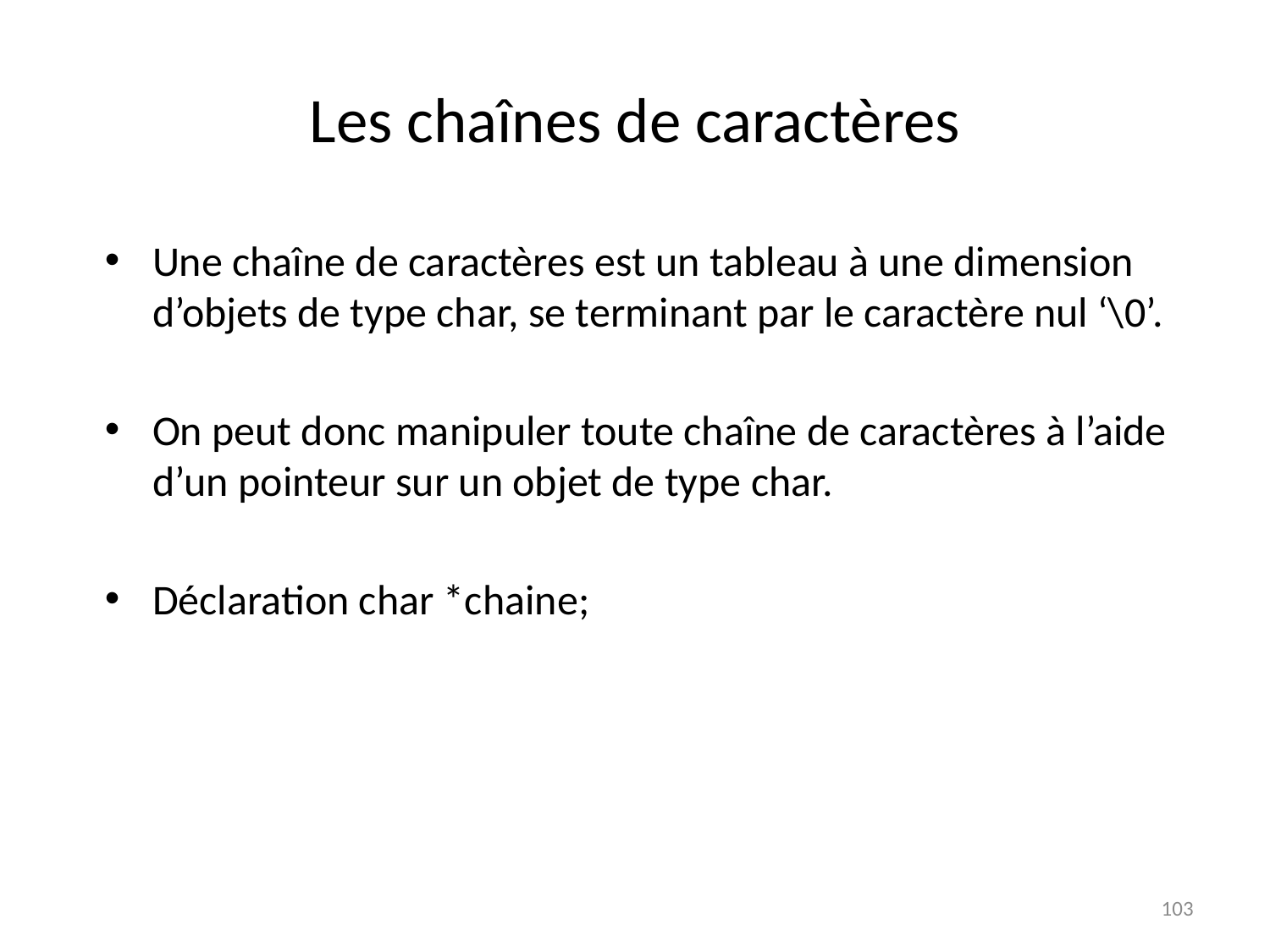

# Les chaînes de caractères
Une chaîne de caractères est un tableau à une dimension d’objets de type char, se terminant par le caractère nul ‘\0’.

On peut donc manipuler toute chaîne de caractères à l’aide d’un pointeur sur un objet de type char.

Déclaration char *chaine;

103